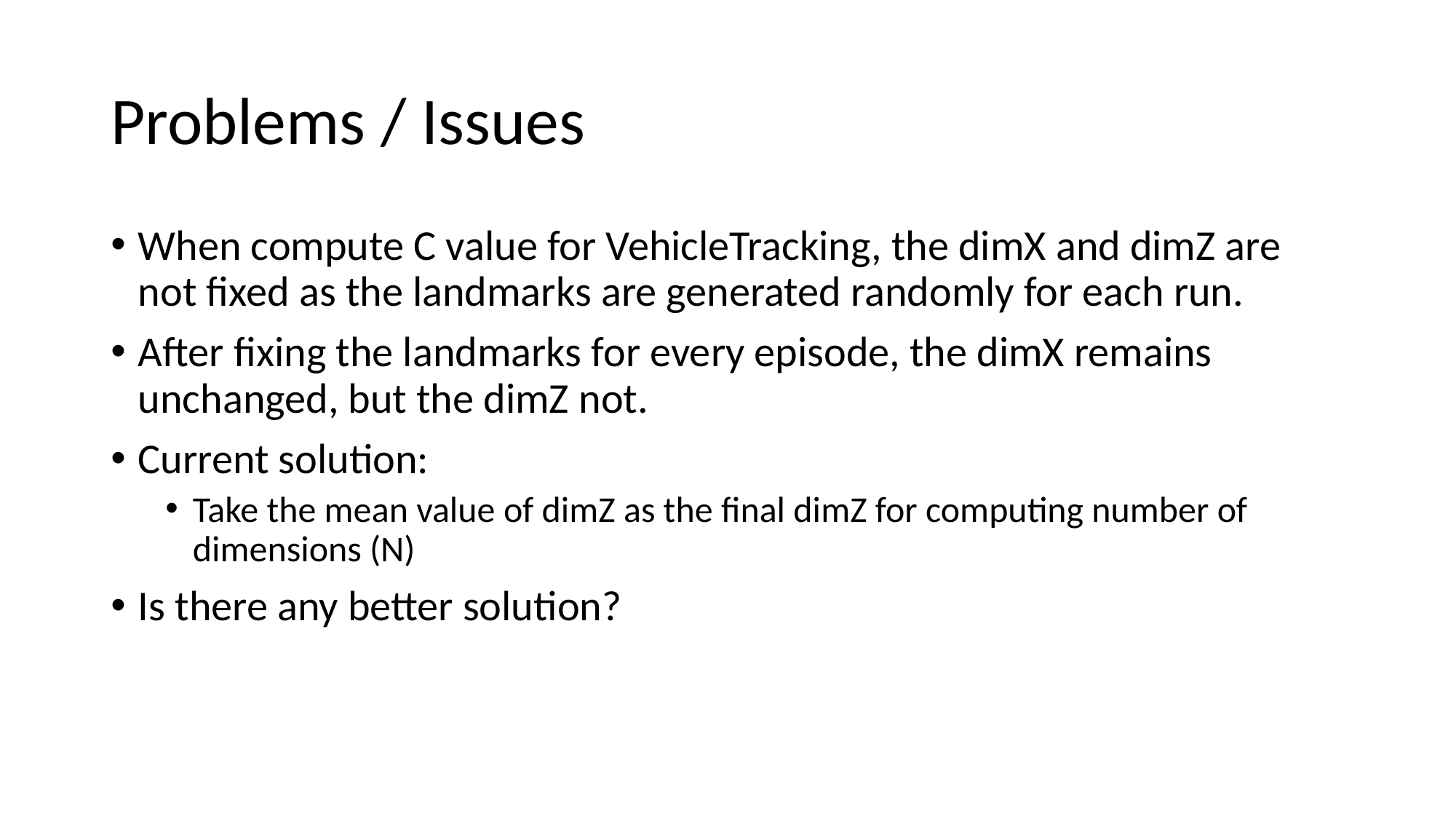

# Problems / Issues
When compute C value for VehicleTracking, the dimX and dimZ are not fixed as the landmarks are generated randomly for each run.
After fixing the landmarks for every episode, the dimX remains unchanged, but the dimZ not.
Current solution:
Take the mean value of dimZ as the final dimZ for computing number of dimensions (N)
Is there any better solution?